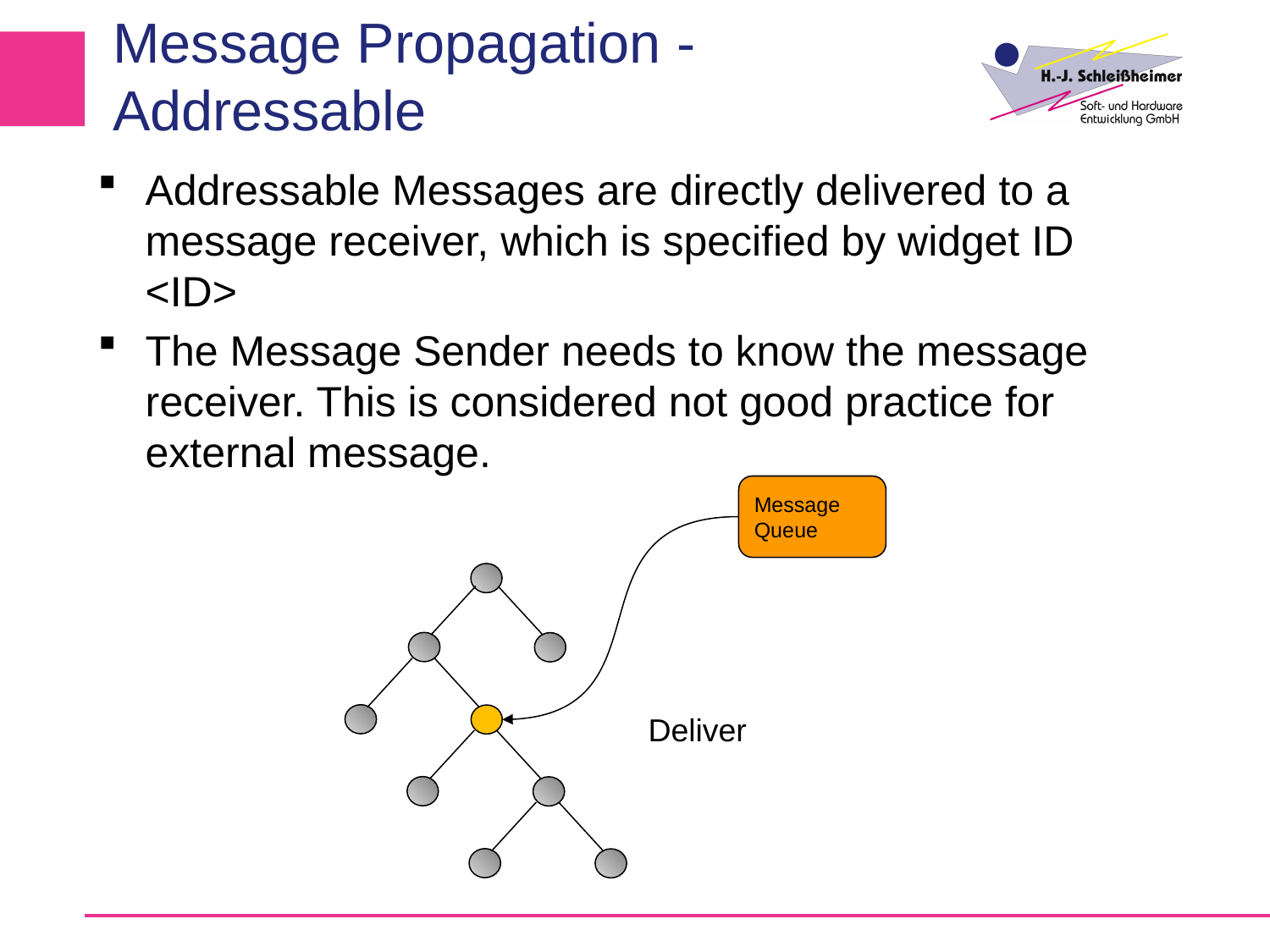

# Message Propagation - Addressable
Addressable Messages are directly delivered to a message receiver, which is specified by widget ID <ID>
The Message Sender needs to know the message receiver. This is considered not good practice for external message.
Message
Queue

Deliver